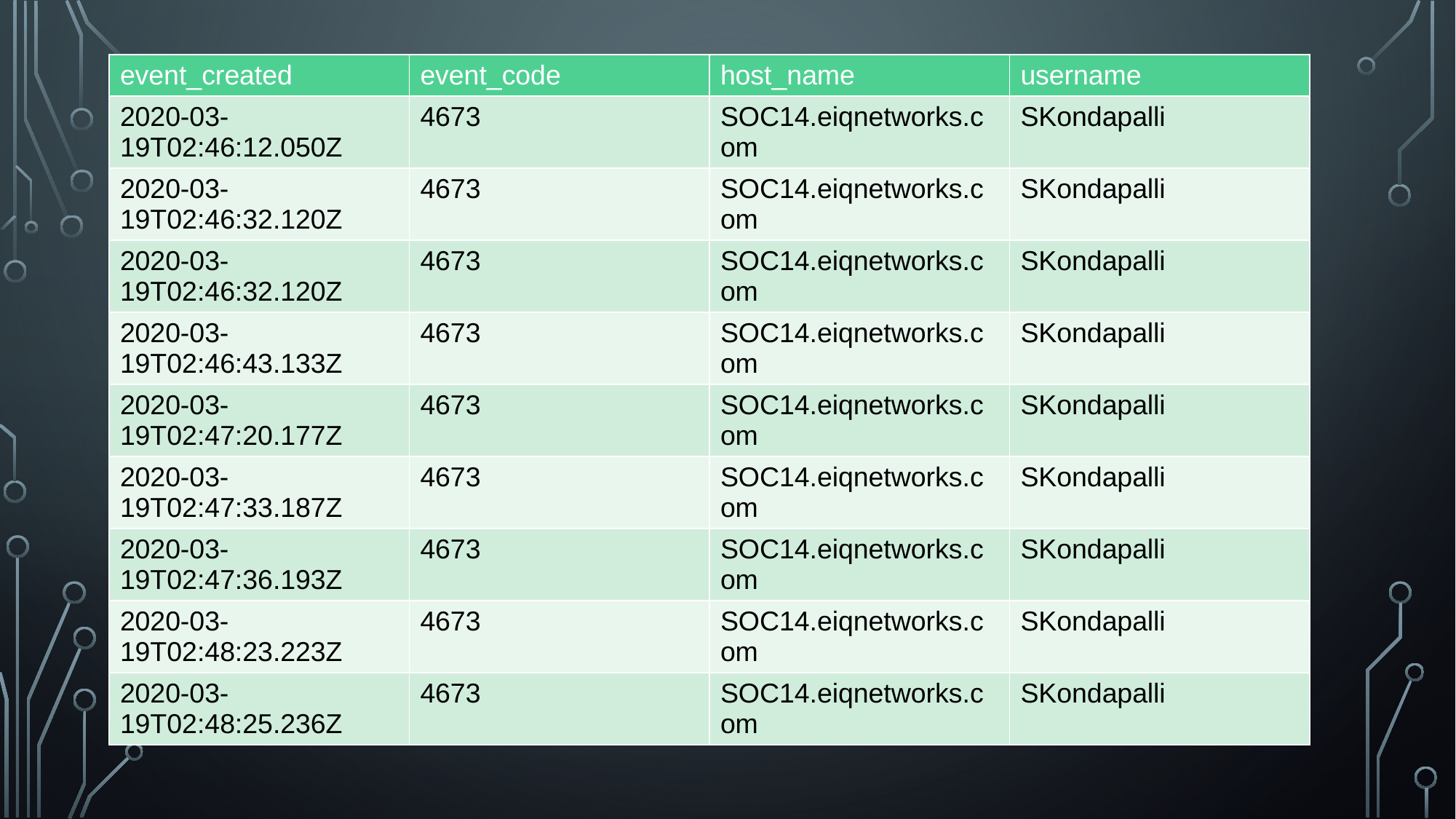

| event\_created | event\_code | host\_name | username |
| --- | --- | --- | --- |
| 2020-03-19T02:46:12.050Z | 4673 | SOC14.eiqnetworks.com | SKondapalli |
| 2020-03-19T02:46:32.120Z | 4673 | SOC14.eiqnetworks.com | SKondapalli |
| 2020-03-19T02:46:32.120Z | 4673 | SOC14.eiqnetworks.com | SKondapalli |
| 2020-03-19T02:46:43.133Z | 4673 | SOC14.eiqnetworks.com | SKondapalli |
| 2020-03-19T02:47:20.177Z | 4673 | SOC14.eiqnetworks.com | SKondapalli |
| 2020-03-19T02:47:33.187Z | 4673 | SOC14.eiqnetworks.com | SKondapalli |
| 2020-03-19T02:47:36.193Z | 4673 | SOC14.eiqnetworks.com | SKondapalli |
| 2020-03-19T02:48:23.223Z | 4673 | SOC14.eiqnetworks.com | SKondapalli |
| 2020-03-19T02:48:25.236Z | 4673 | SOC14.eiqnetworks.com | SKondapalli |